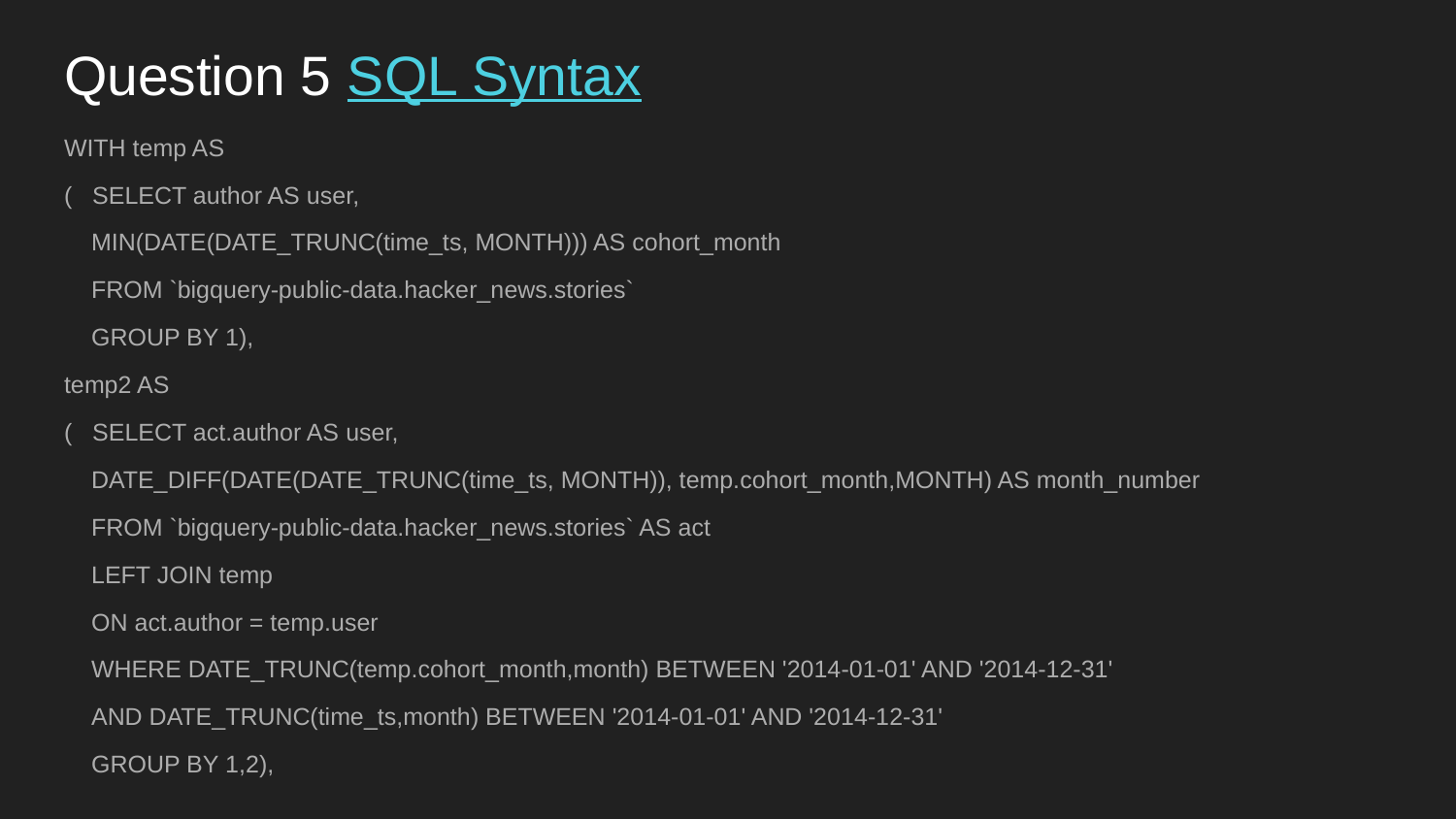

# Question 5 SQL Syntax
WITH temp AS
(   SELECT author AS user,
    MIN(DATE(DATE_TRUNC(time_ts, MONTH))) AS cohort_month
    FROM `bigquery-public-data.hacker_news.stories`
    GROUP BY 1),
temp2 AS
(   SELECT act.author AS user,
    DATE_DIFF(DATE(DATE_TRUNC(time_ts, MONTH)), temp.cohort_month,MONTH) AS month_number
    FROM `bigquery-public-data.hacker_news.stories` AS act
    LEFT JOIN temp
    ON act.author = temp.user
    WHERE DATE_TRUNC(temp.cohort_month,month) BETWEEN '2014-01-01' AND '2014-12-31'
    AND DATE_TRUNC(time_ts,month) BETWEEN '2014-01-01' AND '2014-12-31'
    GROUP BY 1,2),